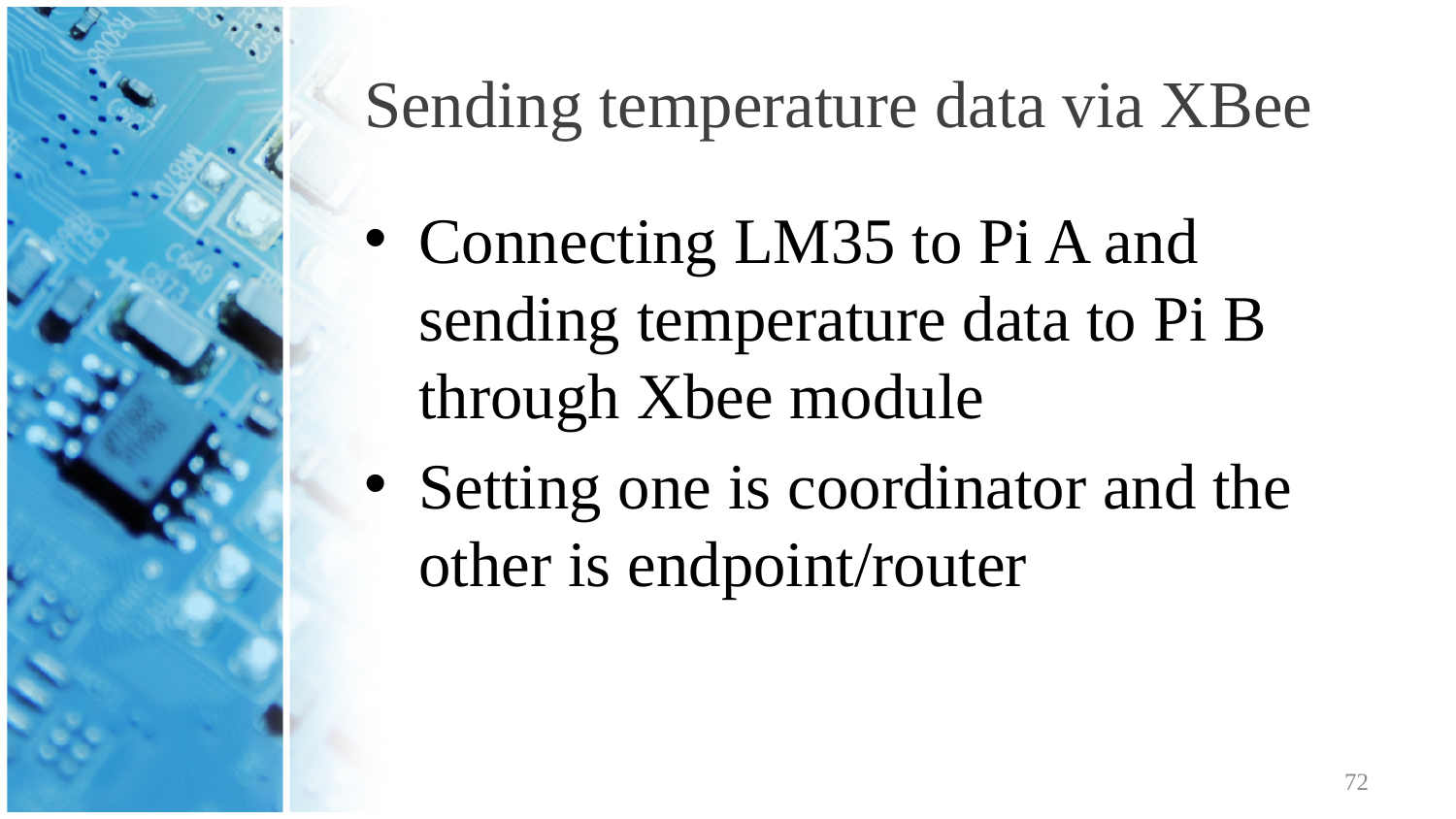

# Sending temperature data via XBee
Connecting LM35 to Pi A and sending temperature data to Pi B through Xbee module
Setting one is coordinator and the other is endpoint/router
72